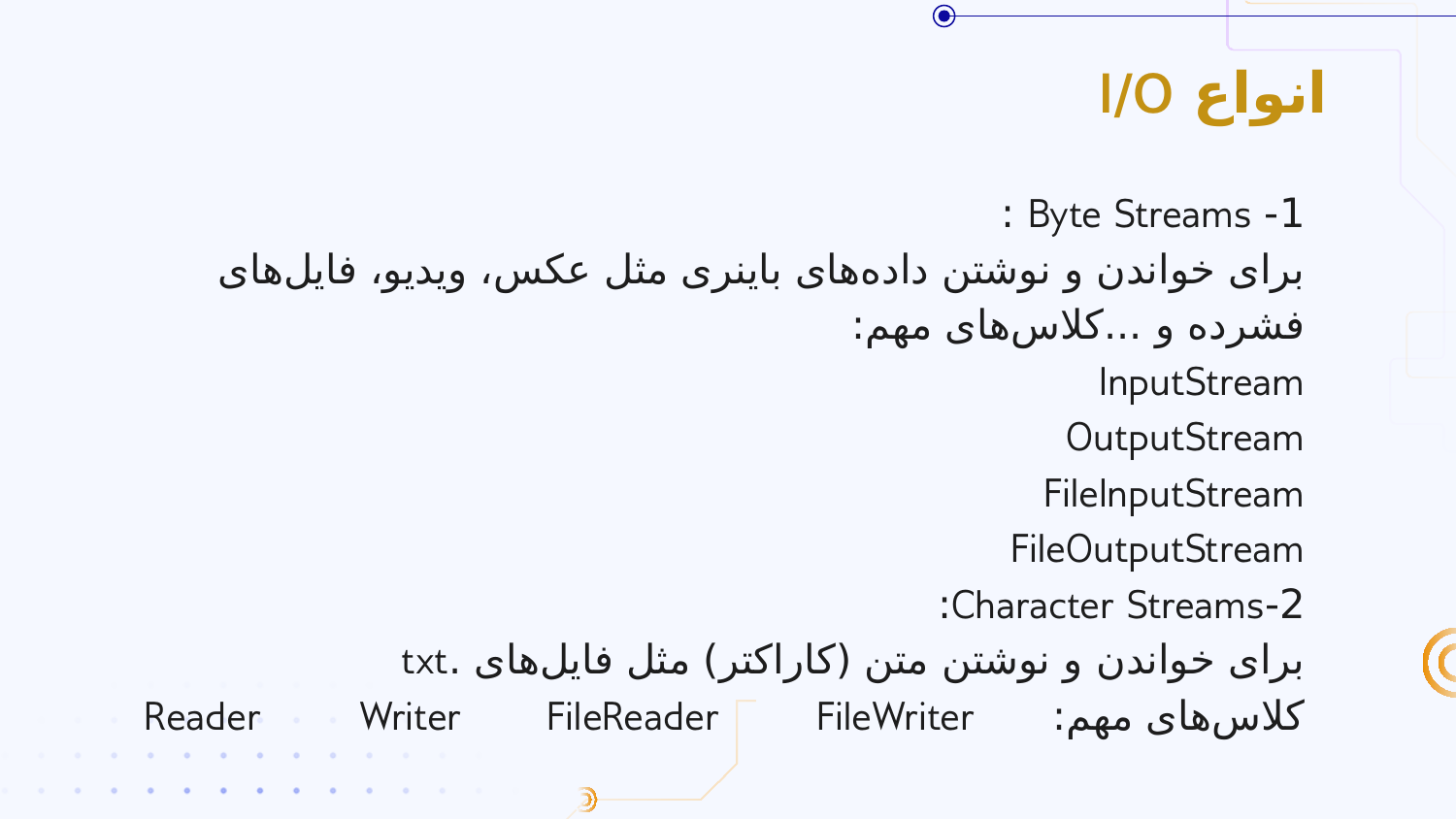

# انواع I/O
1- Byte Streams :
برای خواندن و نوشتن داده‌های باینری مثل عکس، ویدیو، فایل‌های فشرده و ...کلاس‌های مهم:
InputStream
OutputStream
FileInputStream
FileOutputStream
2-Character Streams:
برای خواندن و نوشتن متن (کاراکتر) مثل فایل‌های .txt
کلاس‌های مهم:      Reader        Writer       FileReader        FileWriter